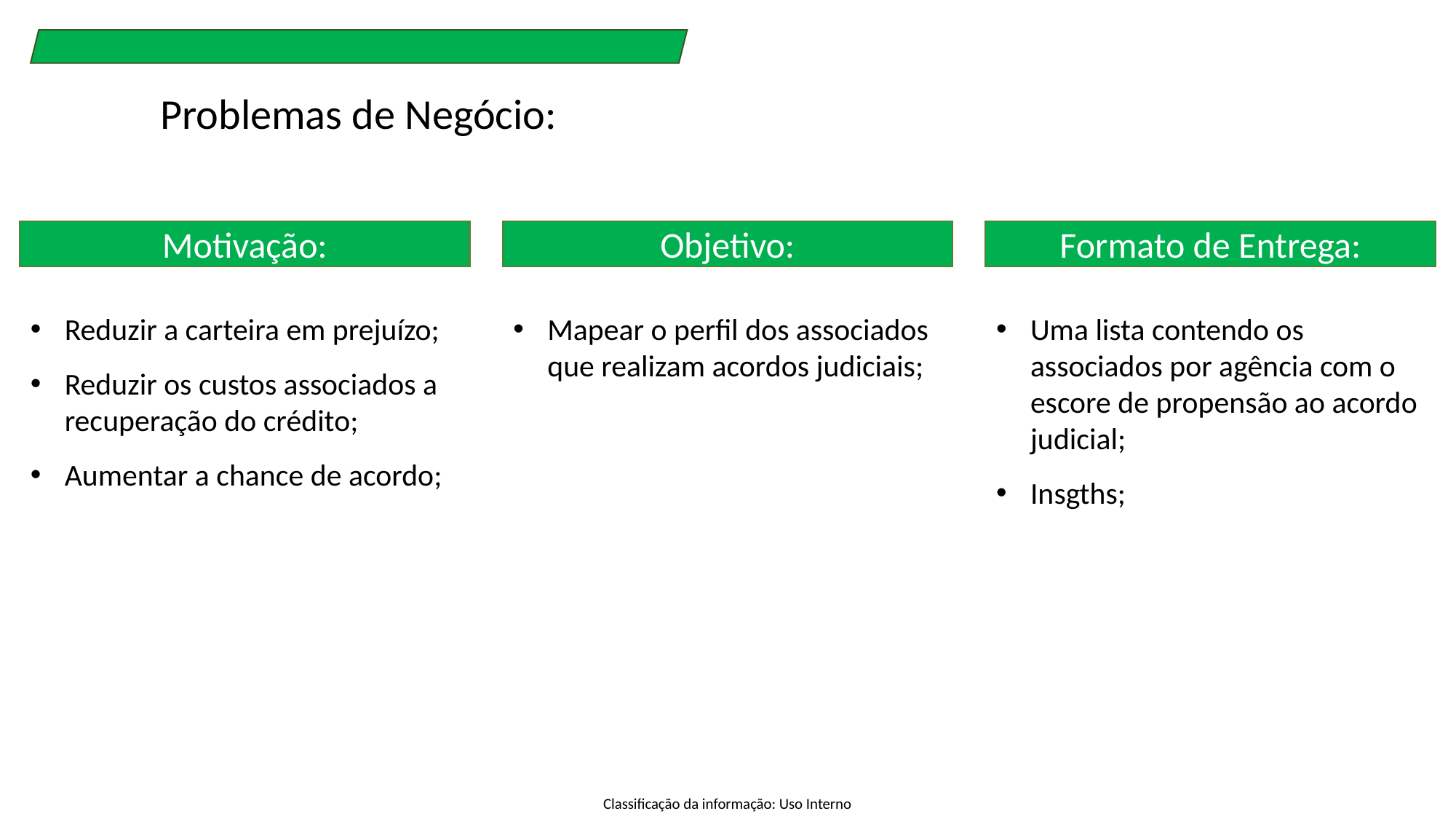

Problemas de Negócio:
Motivação:
Objetivo:
Formato de Entrega:
Uma lista contendo os associados por agência com o escore de propensão ao acordo judicial;
Insgths;
Reduzir a carteira em prejuízo;
Reduzir os custos associados a recuperação do crédito;
Aumentar a chance de acordo;
Mapear o perfil dos associados que realizam acordos judiciais;